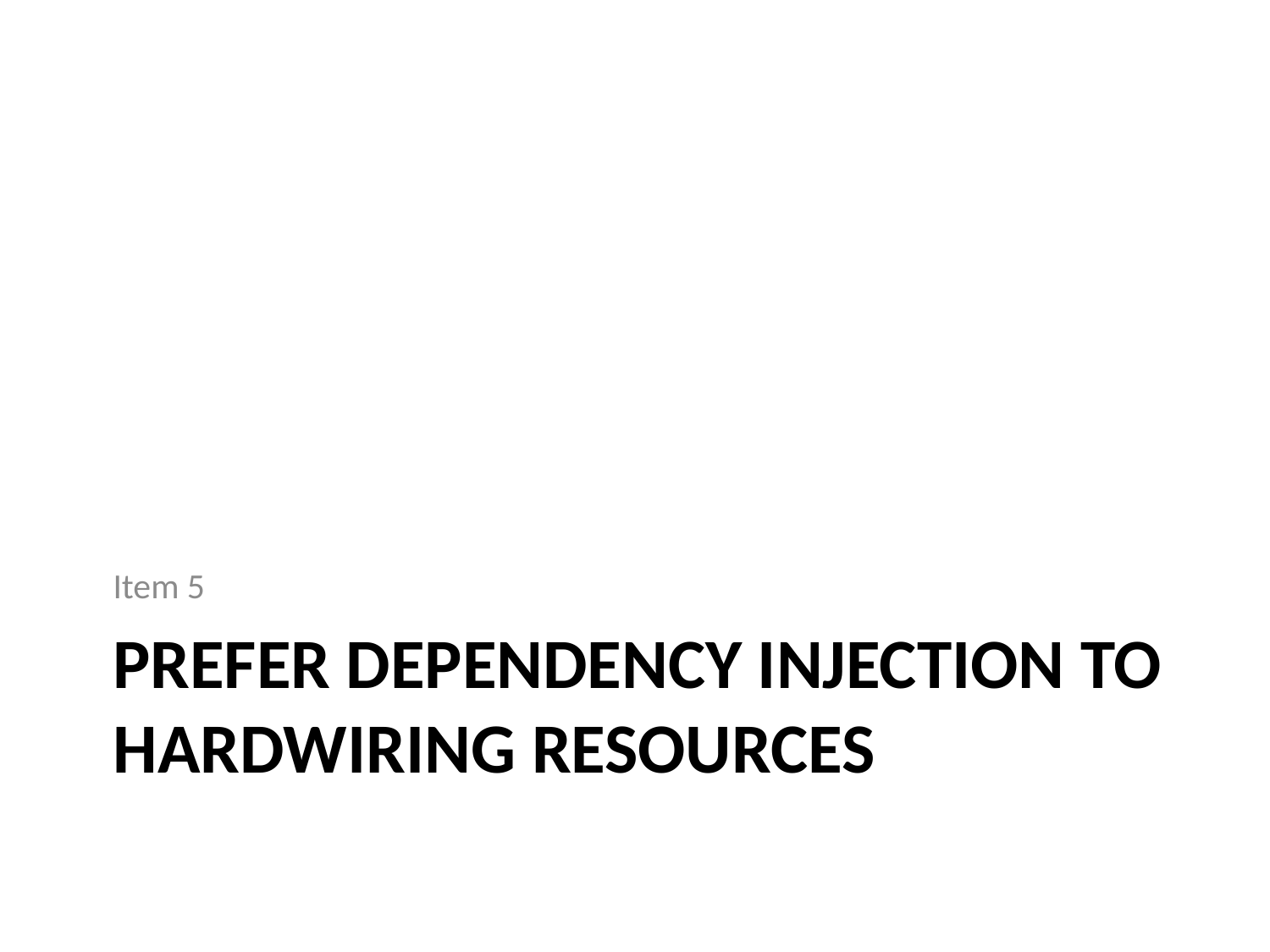

Item 5
# Prefer dependency injection to hardwiring resources